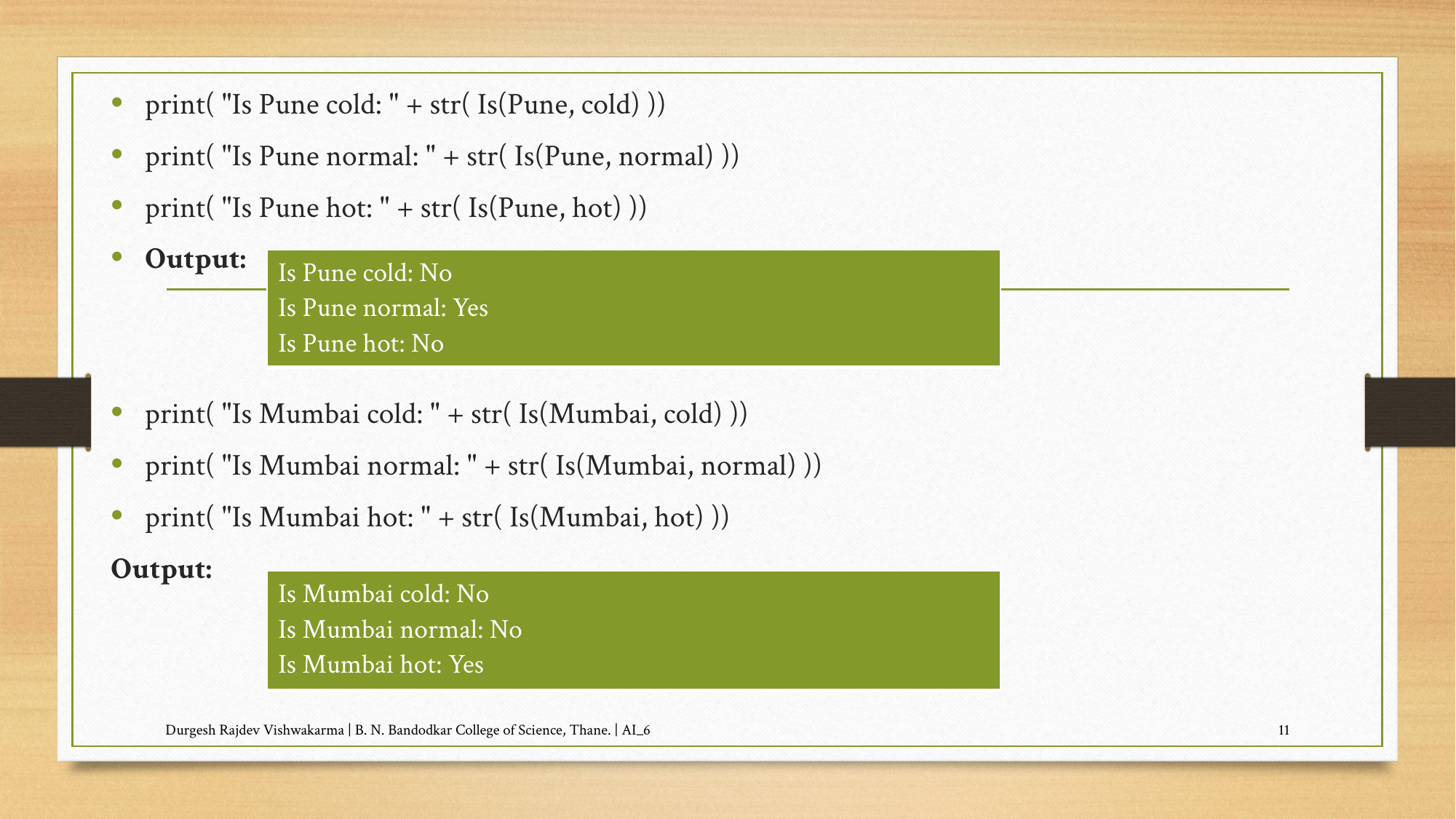

print( "Is Pune cold: " + str( Is(Pune, cold) ))
print( "Is Pune normal: " + str( Is(Pune, normal) ))
print( "Is Pune hot: " + str( Is(Pune, hot) ))
Output:

print( "Is Mumbai cold: " + str( Is(Mumbai, cold) ))
print( "Is Mumbai normal: " + str( Is(Mumbai, normal) ))
print( "Is Mumbai hot: " + str( Is(Mumbai, hot) ))
Output:
| Is Pune cold: No Is Pune normal: Yes Is Pune hot: No |
| --- |
| Is Mumbai cold: No Is Mumbai normal: No Is Mumbai hot: Yes |
| --- |
Durgesh Rajdev Vishwakarma | B. N. Bandodkar College of Science, Thane. | AI_6
11